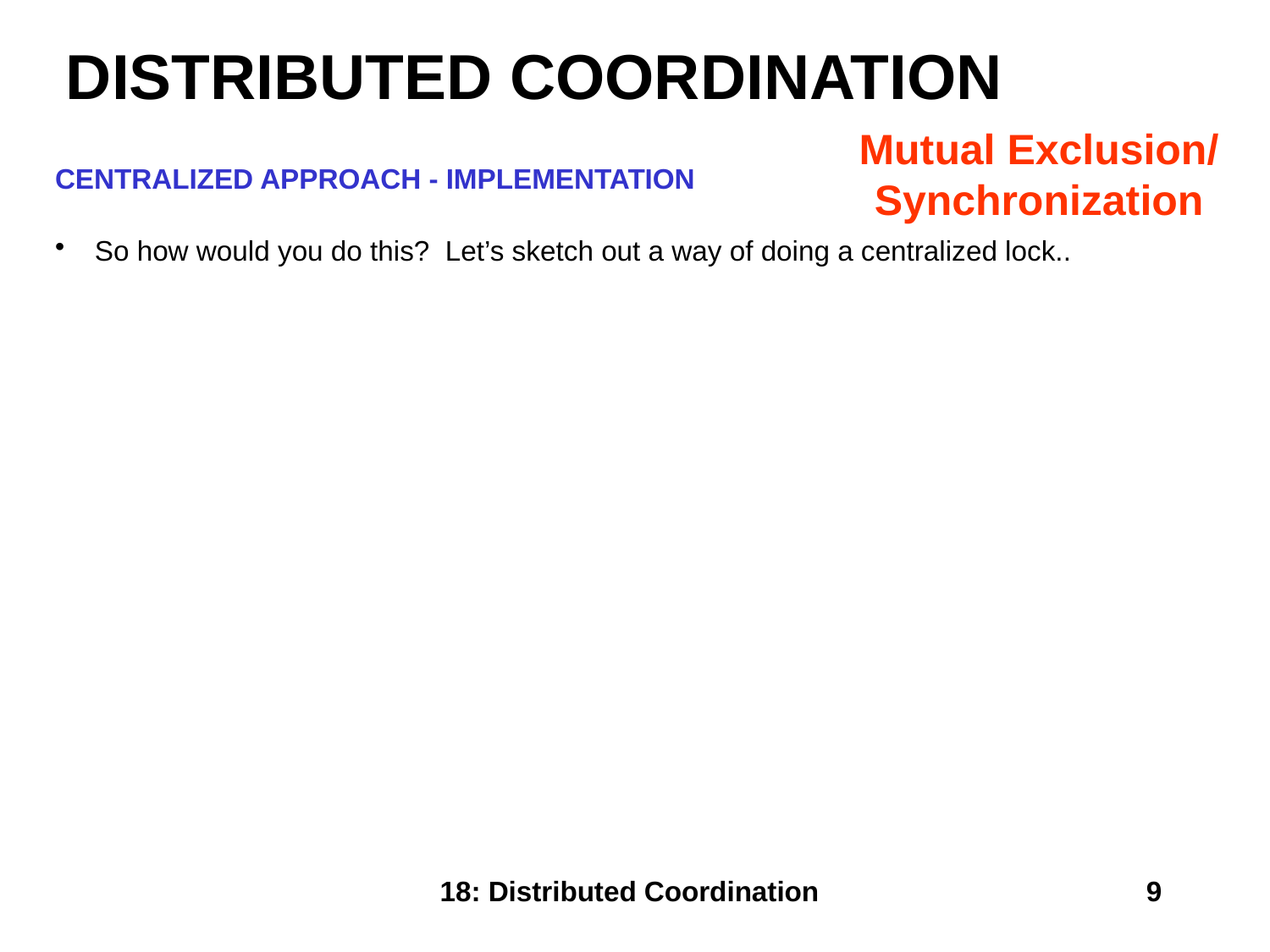

# DISTRIBUTED COORDINATION
Mutual Exclusion/
Synchronization
CENTRALIZED APPROACH - IMPLEMENTATION

So how would you do this?  Let’s sketch out a way of doing a centralized lock..
18: Distributed Coordination
9